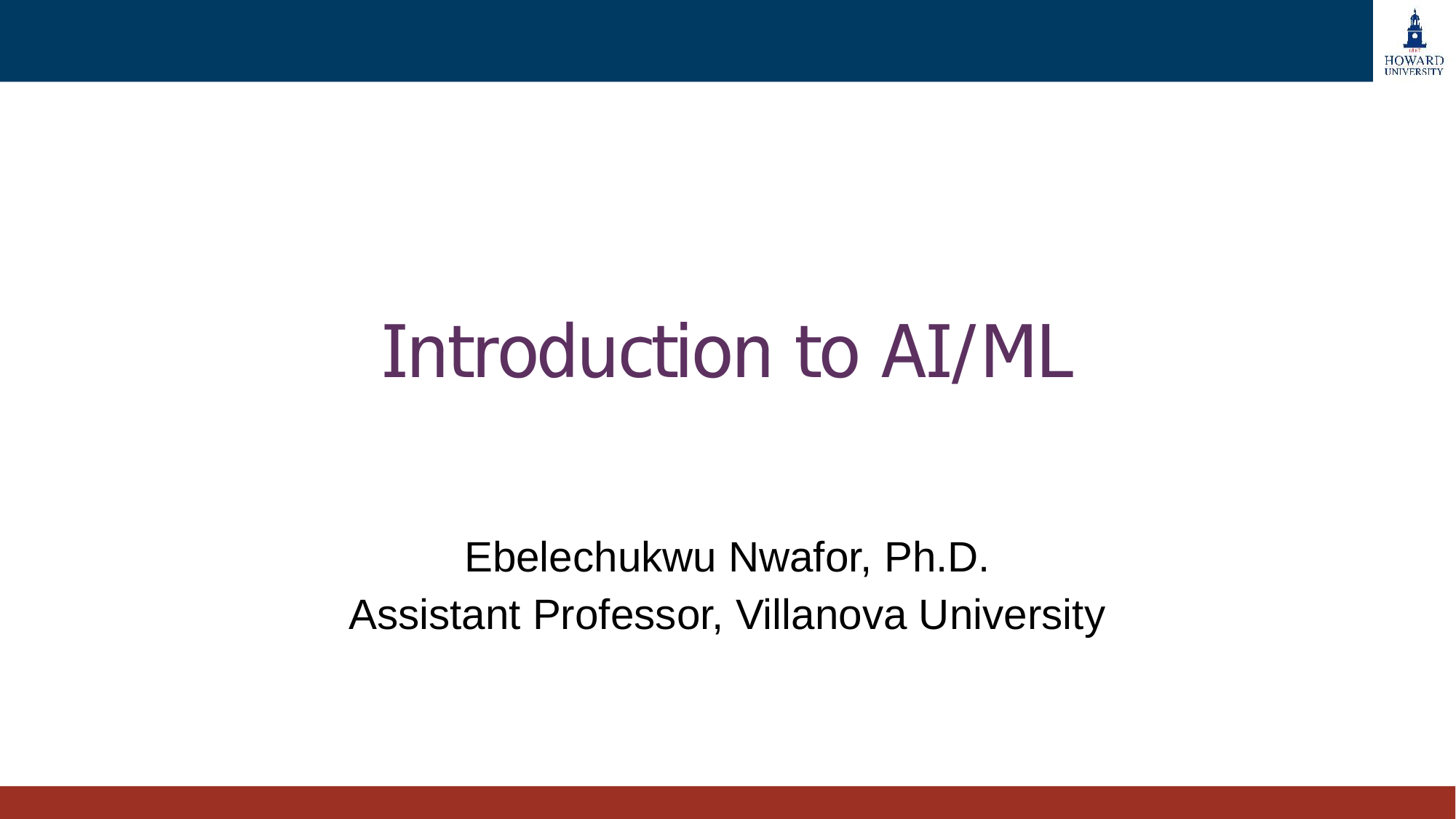

# Introduction to AI/ML
Ebelechukwu Nwafor, Ph.D.
Assistant Professor, Villanova University